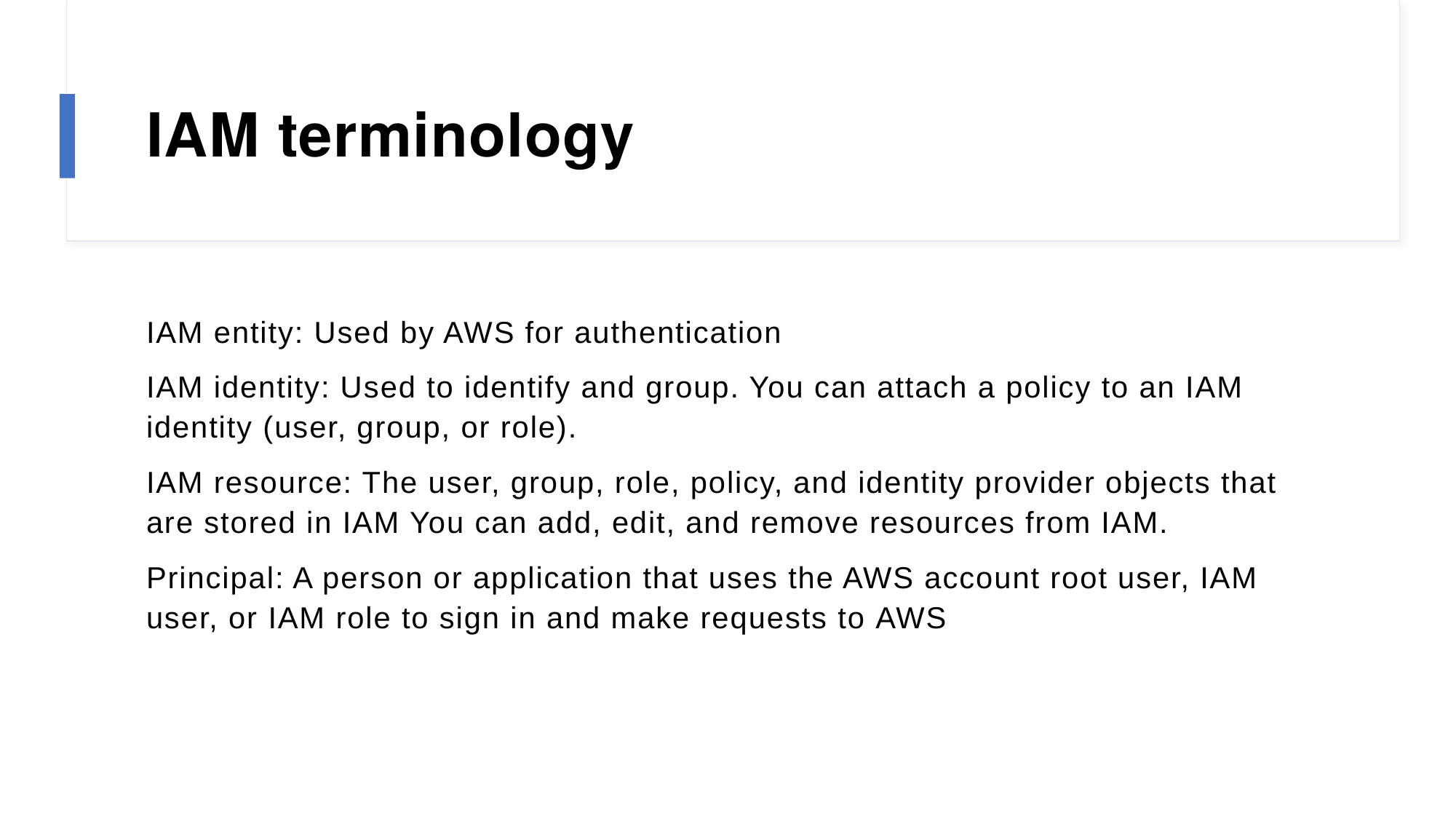

# IAM terminology
IAM entity: Used by AWS for authentication
IAM identity: Used to identify and group. You can attach a policy to an IAM identity (user, group, or role).
IAM resource: The user, group, role, policy, and identity provider objects that are stored in IAM You can add, edit, and remove resources from IAM.
Principal: A person or application that uses the AWS account root user, IAM user, or IAM role to sign in and make requests to AWS